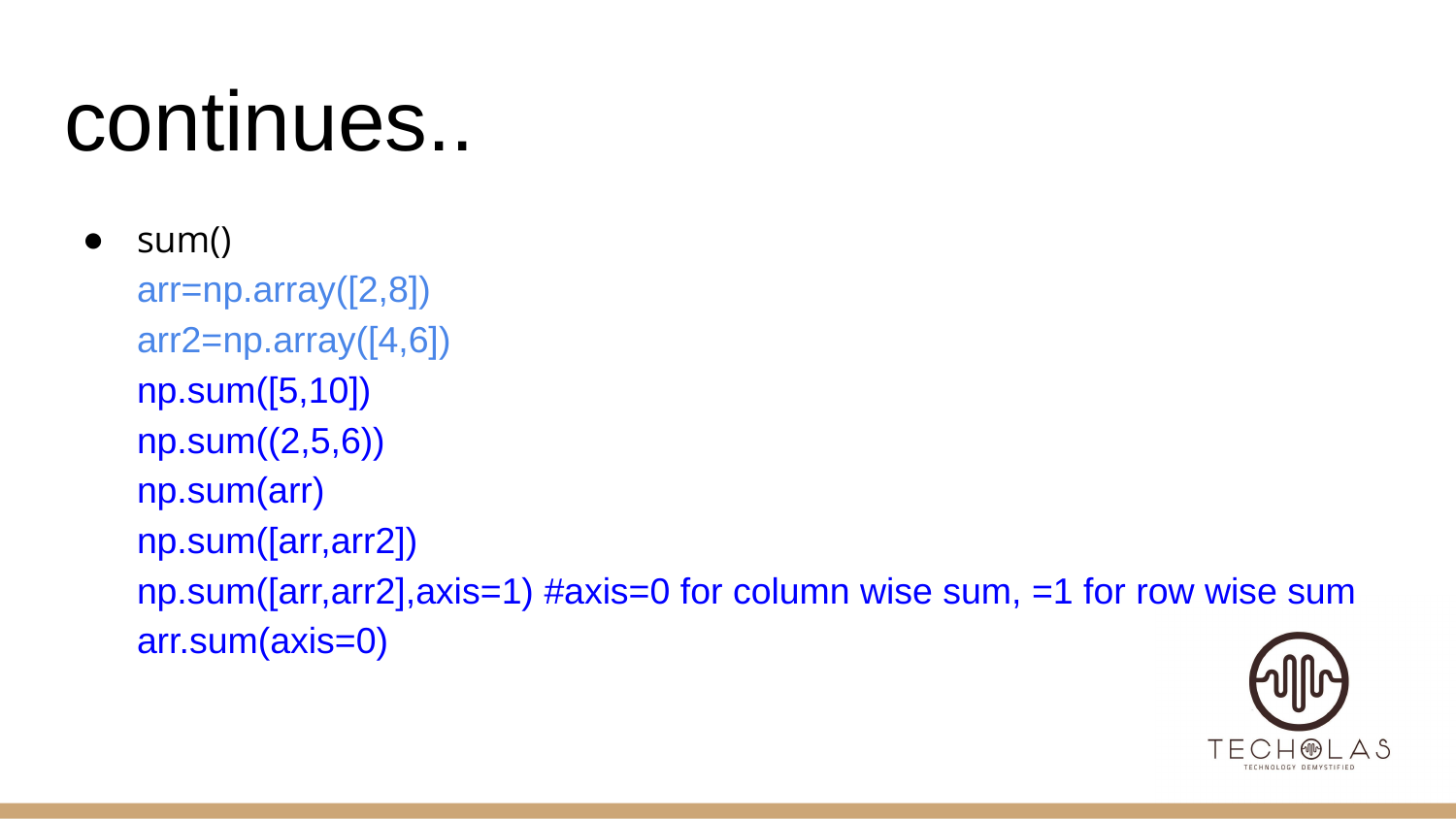

# continues..
sum()
arr=np.array([2,8])
arr2=np.array([4,6])
np.sum([5,10])
np.sum((2,5,6))
np.sum(arr)
np.sum([arr,arr2])
np.sum([arr,arr2],axis=1) #axis=0 for column wise sum, =1 for row wise sum
arr.sum(axis=0)